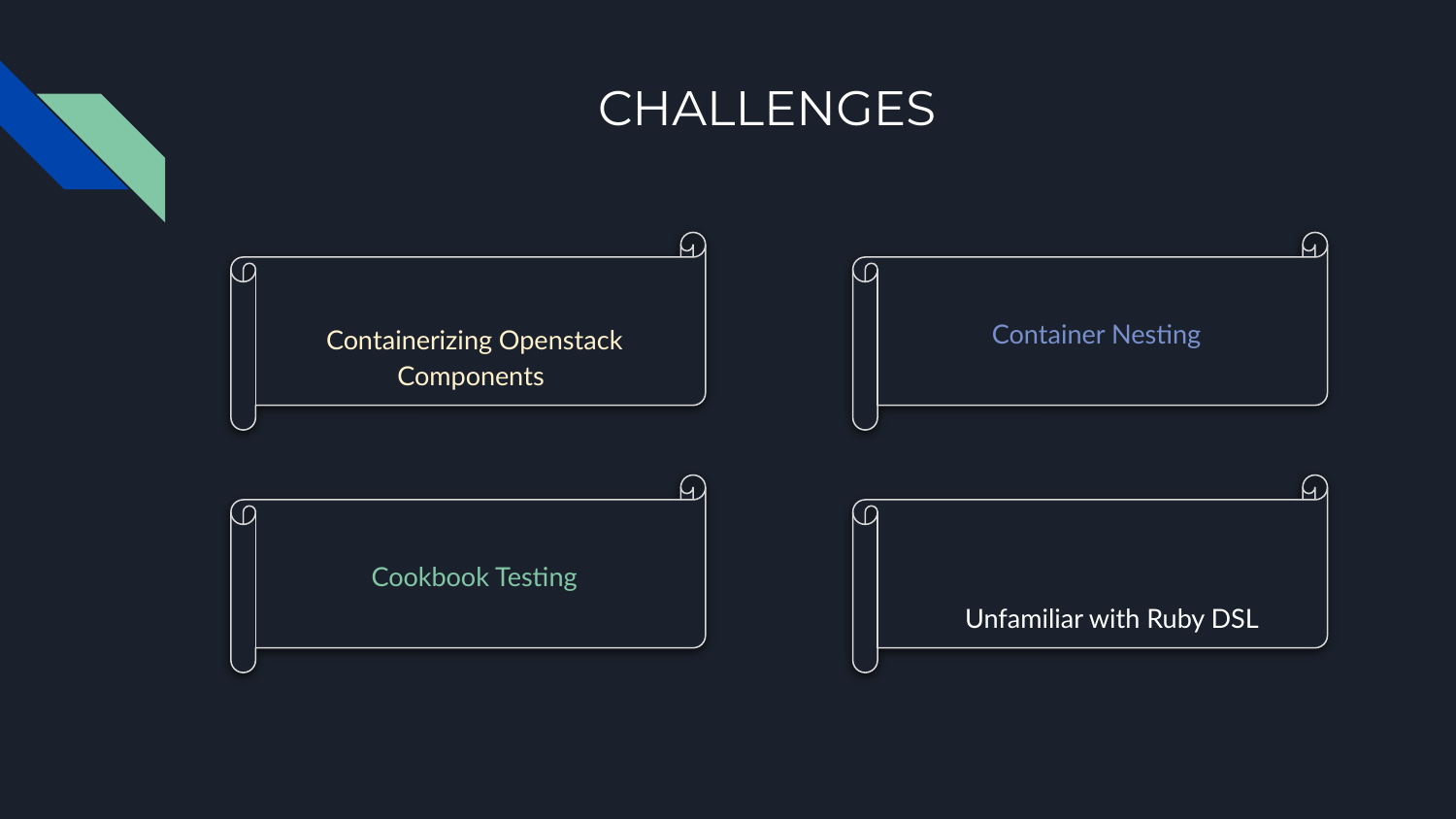

# CHALLENGES
Containerizing Openstack Components
Container Nesting
Cookbook Testing
Unfamiliar with Ruby DSL